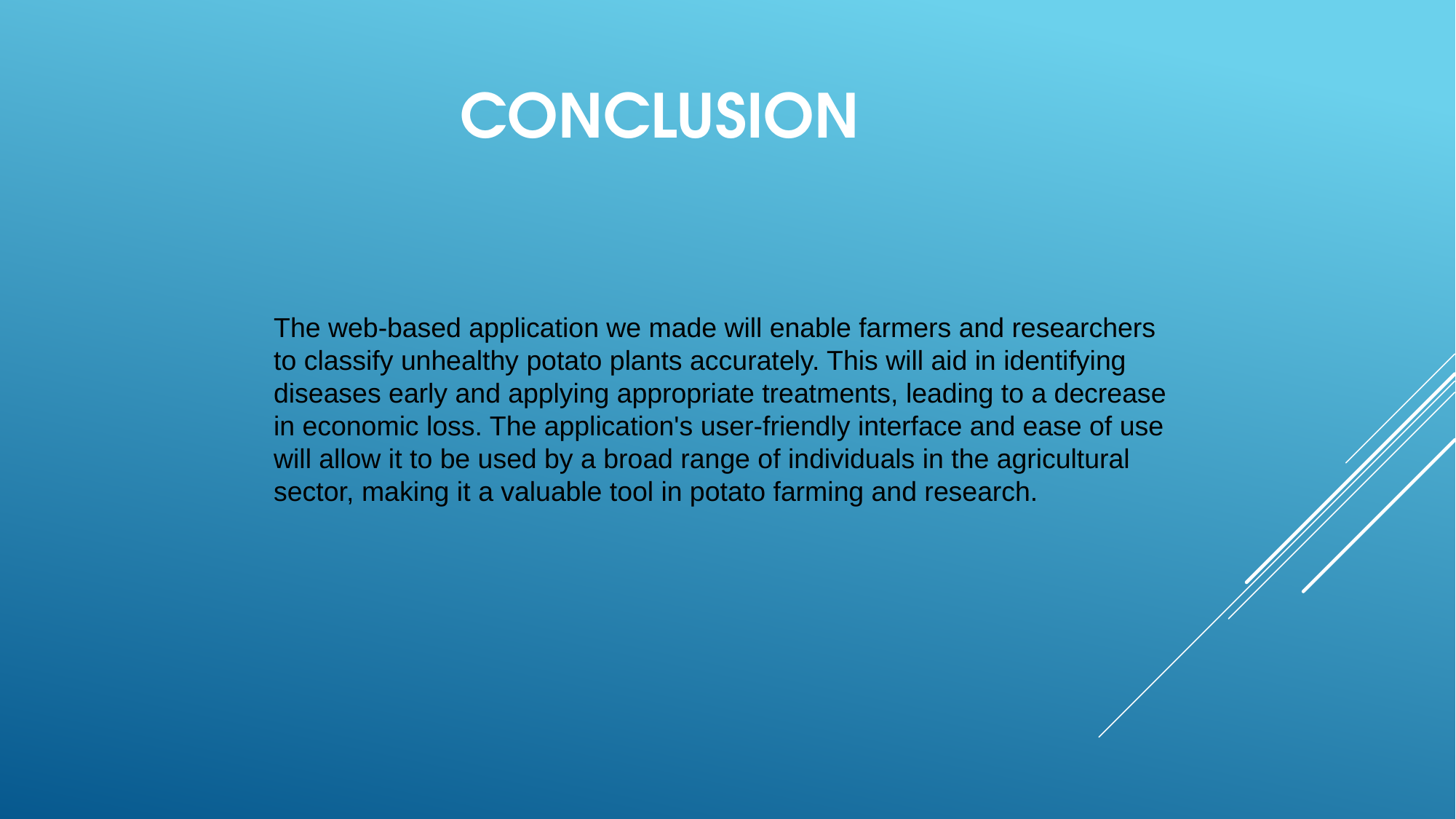

CONCLUSION
The web-based application we made will enable farmers and researchers to classify unhealthy potato plants accurately. This will aid in identifying diseases early and applying appropriate treatments, leading to a decrease in economic loss. The application's user-friendly interface and ease of use will allow it to be used by a broad range of individuals in the agricultural sector, making it a valuable tool in potato farming and research.